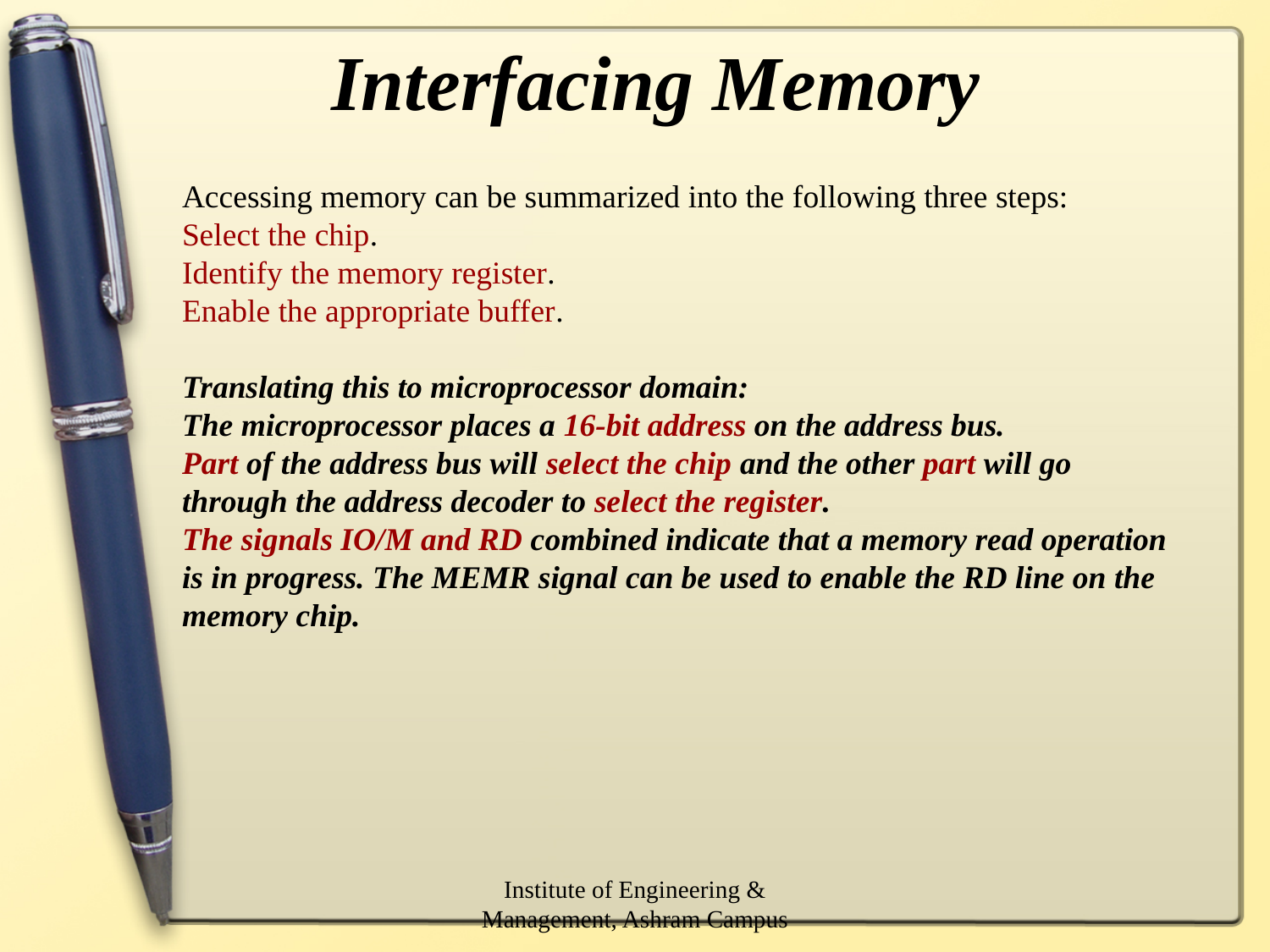

Interfacing Memory
Accessing memory can be summarized into the following three steps:
Select the chip.
Identify the memory register.
Enable the appropriate buffer.

Translating this to microprocessor domain:
The microprocessor places a 16-bit address on the address bus.
Part of the address bus will select the chip and the other part will go through the address decoder to select the register.
The signals IO/M and RD combined indicate that a memory read operation is in progress. The MEMR signal can be used to enable the RD line on the memory chip.
Institute of Engineering & Management, Ashram Campus